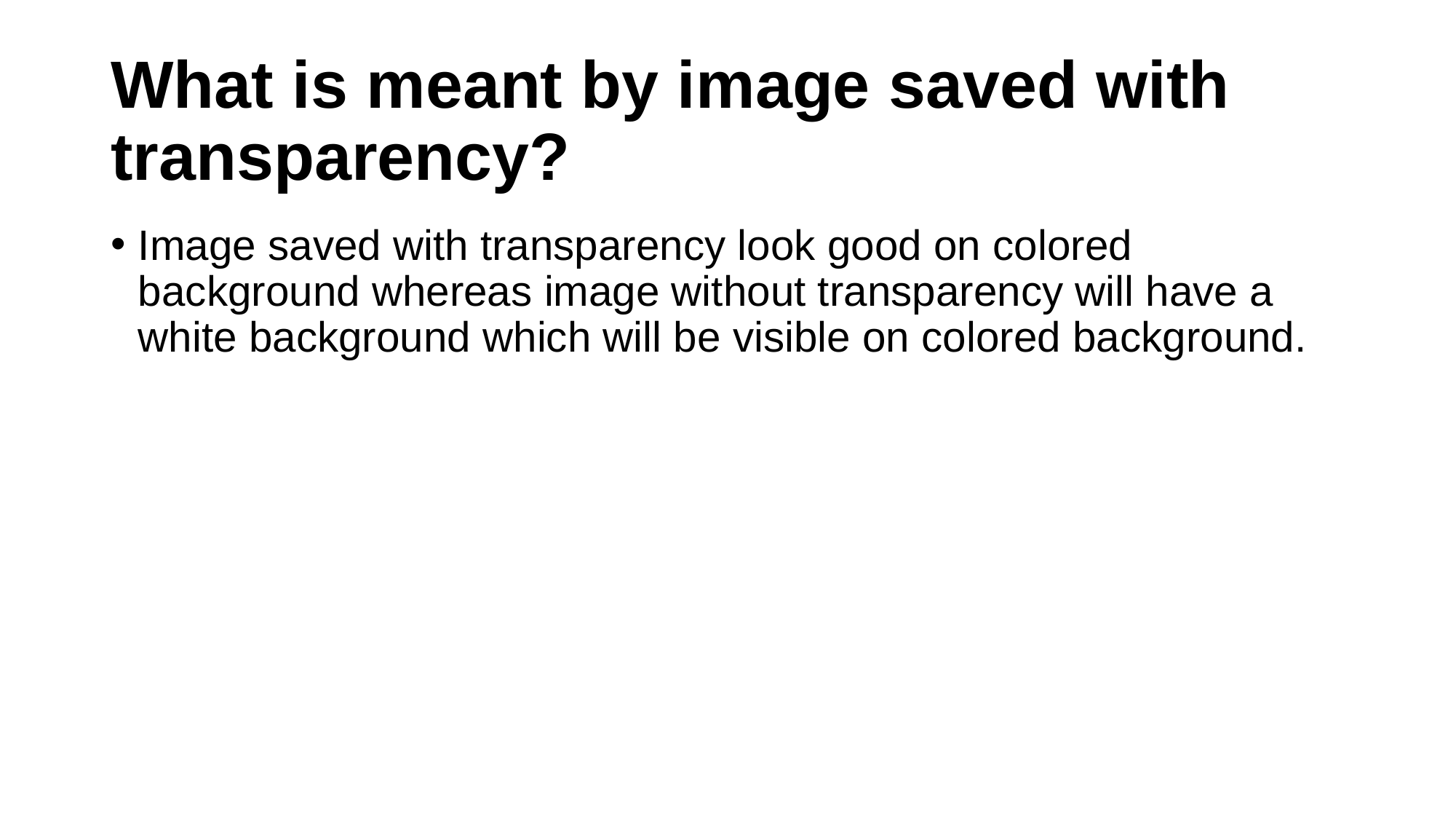

# What is meant by image saved with transparency?
Image saved with transparency look good on colored background whereas image without transparency will have a white background which will be visible on colored background.